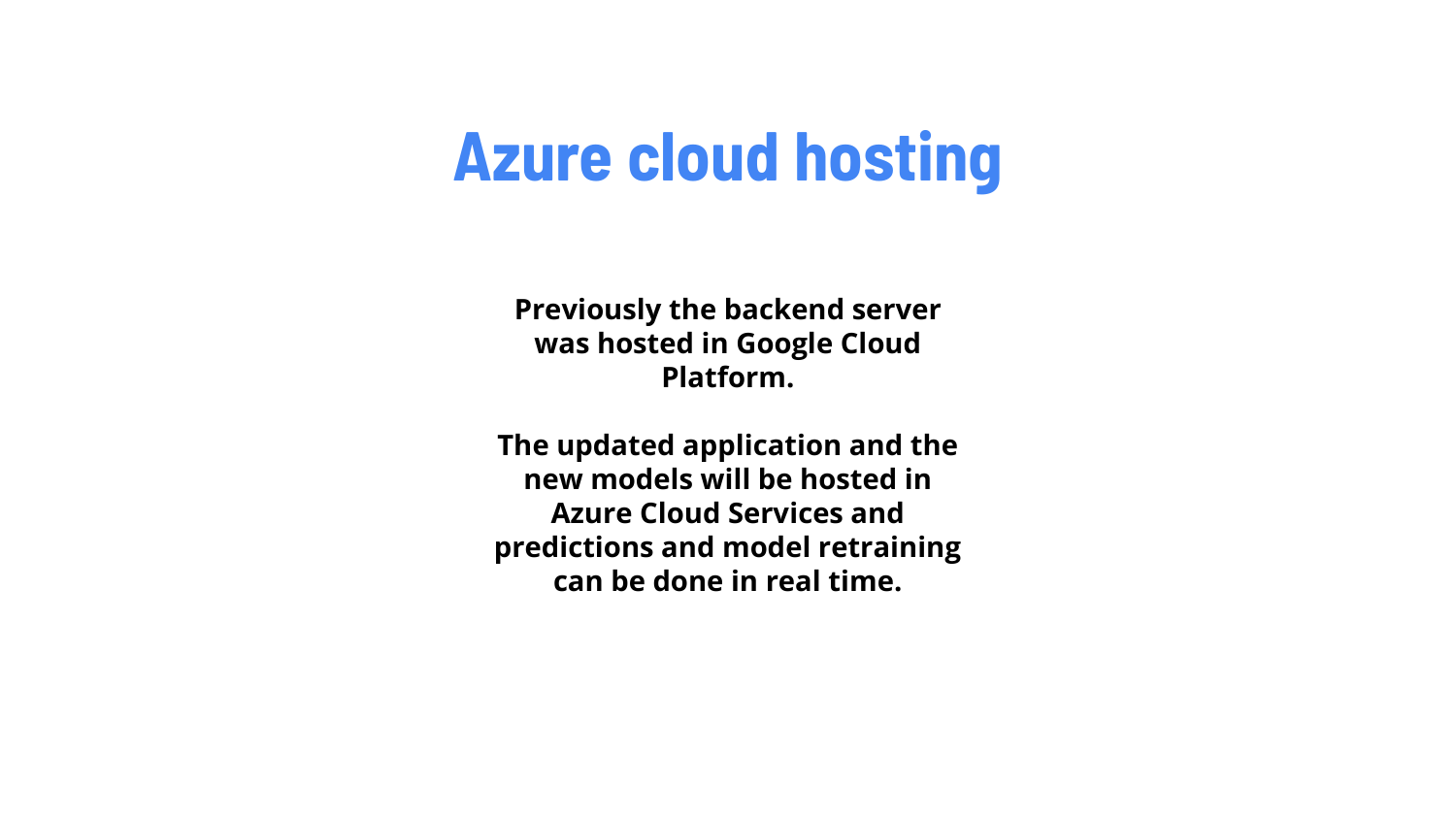

Azure cloud hosting

Previously the backend server was hosted in Google Cloud Platform.

The updated application and the new models will be hosted in Azure Cloud Services and predictions and model retraining can be done in real time.